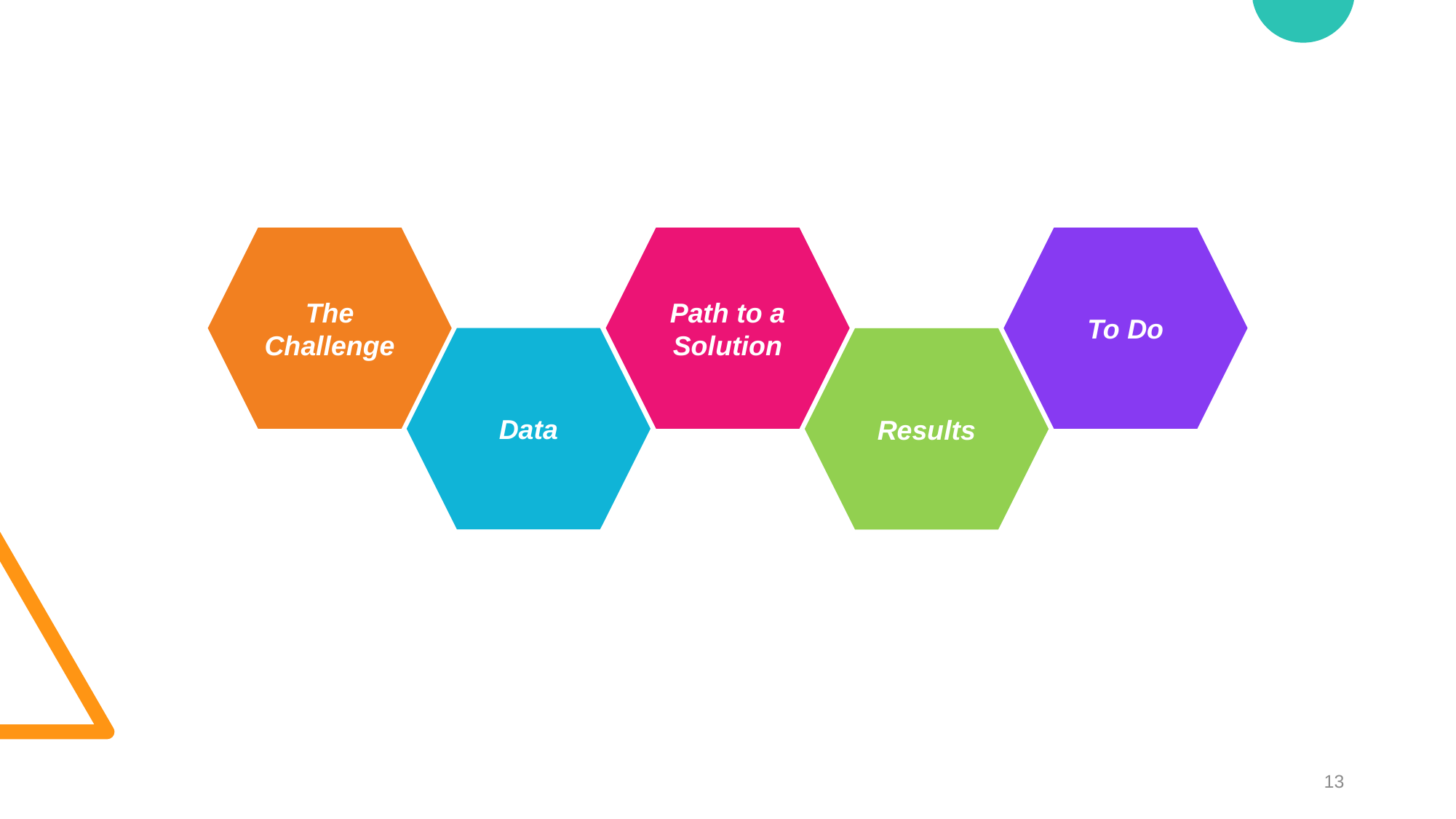

The Challenge
The Challenge
Path to a Solution
Path to a Solution
To Do
To Do
Data
Data
Results
Results
13